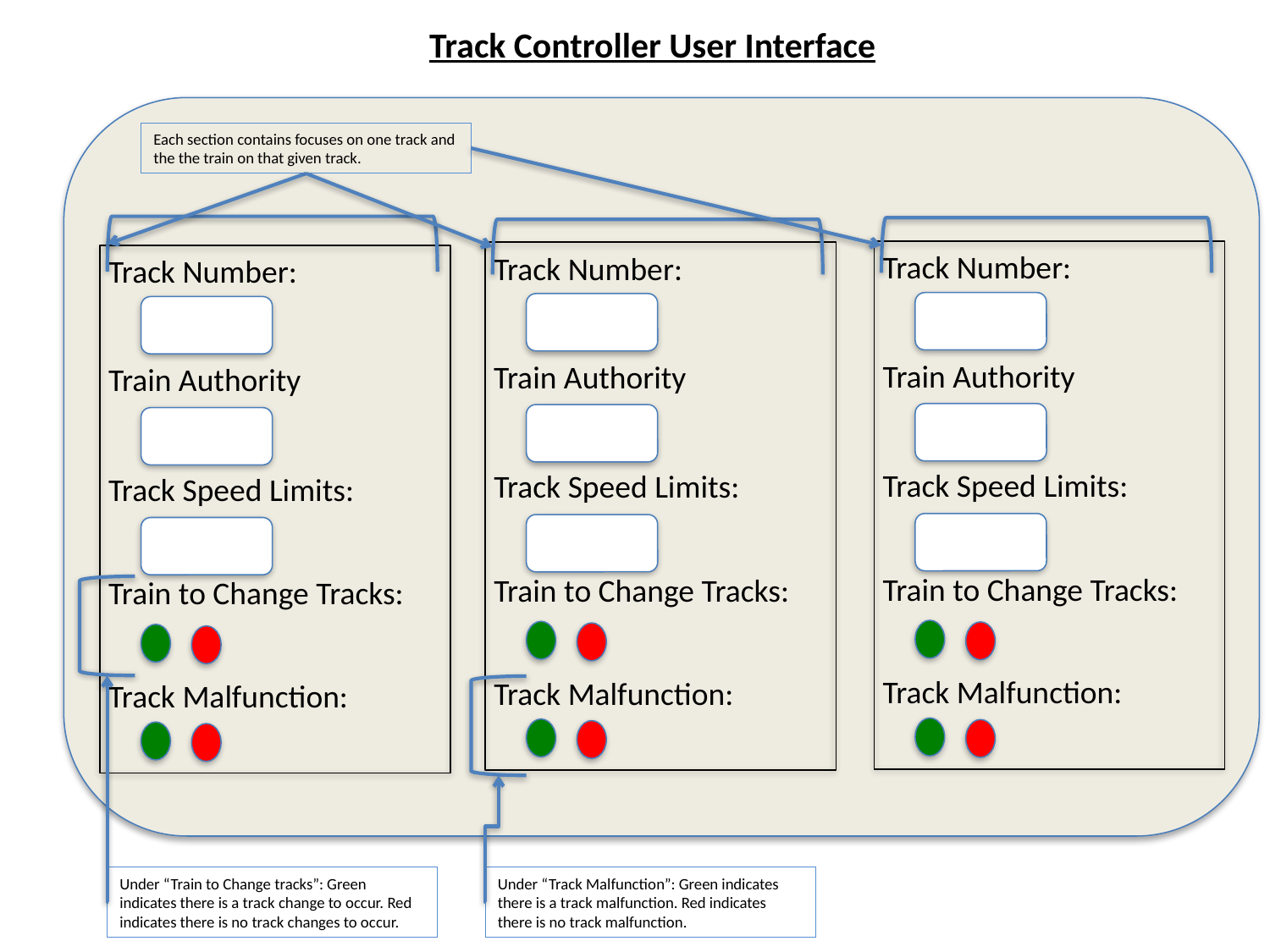

Track Controller User Interface

Track Number:

Train Authority

Track Speed Limits:

Train to Change Tracks:

Track Malfunction:

Track Number:

Train Authority

Track Speed Limits:

Train to Change Tracks:

Track Malfunction:

Track Number:

Train Authority

Track Speed Limits:

Train to Change Tracks:

Track Malfunction:

Each section contains focuses on one track and  the the train on that given track.

Under “Train to Change tracks”: Green indicates there is a track change to occur. Red indicates there is no track changes to occur.
Under “Track Malfunction”: Green indicates there is a track malfunction. Red indicates there is no track malfunction.